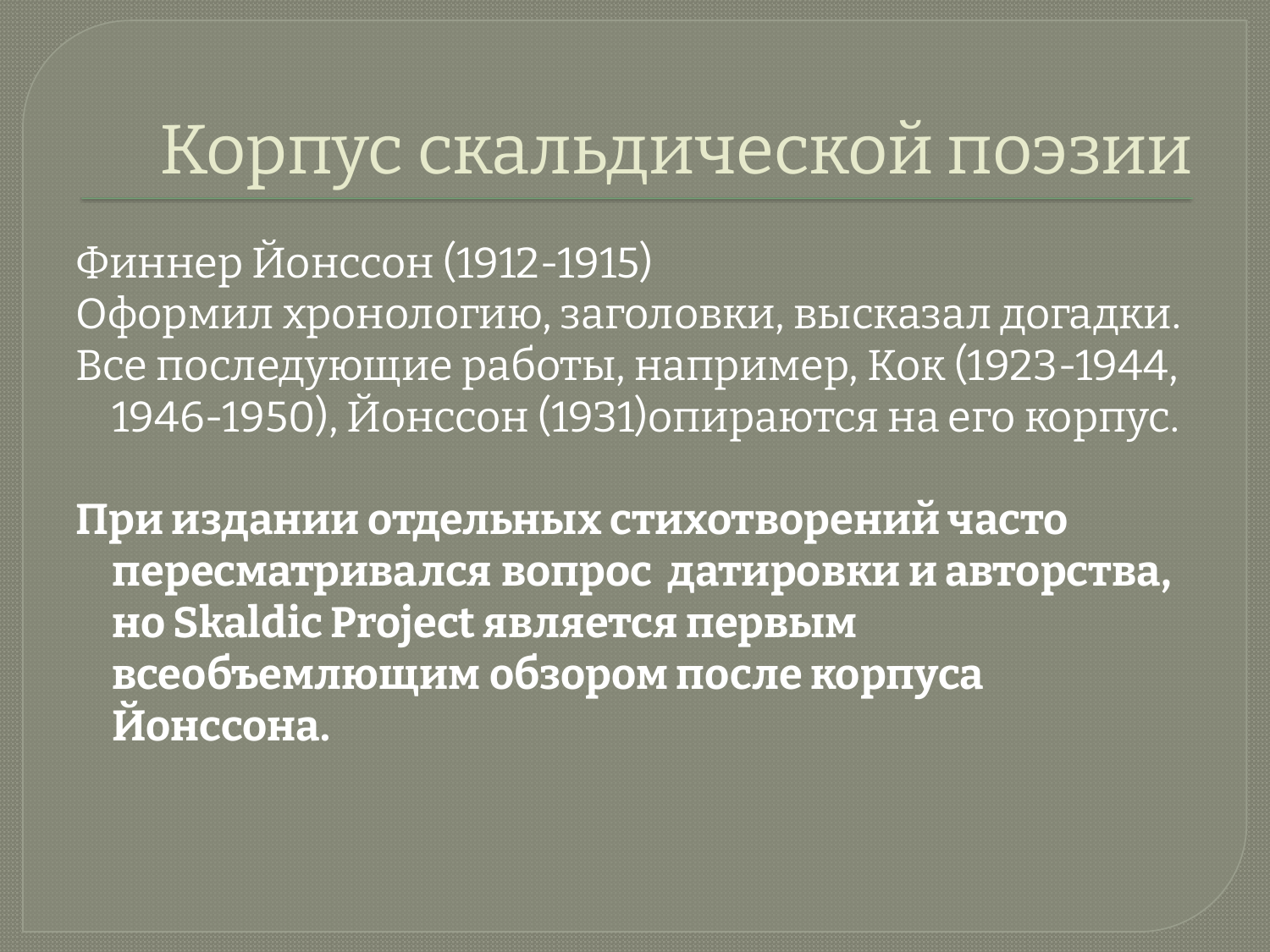

# Корпус скальдической поэзии
Финнер Йонссон (1912-1915)
Оформил хронологию, заголовки, высказал догадки.
Все последующие работы, например, Кок (1923-1944, 1946-1950), Йонссон (1931)опираются на его корпус.

При издании отдельных стихотворений часто пересматривался вопрос  датировки и авторства,  но Skaldic Project является первым всеобъемлющим обзором после корпуса Йонссона.